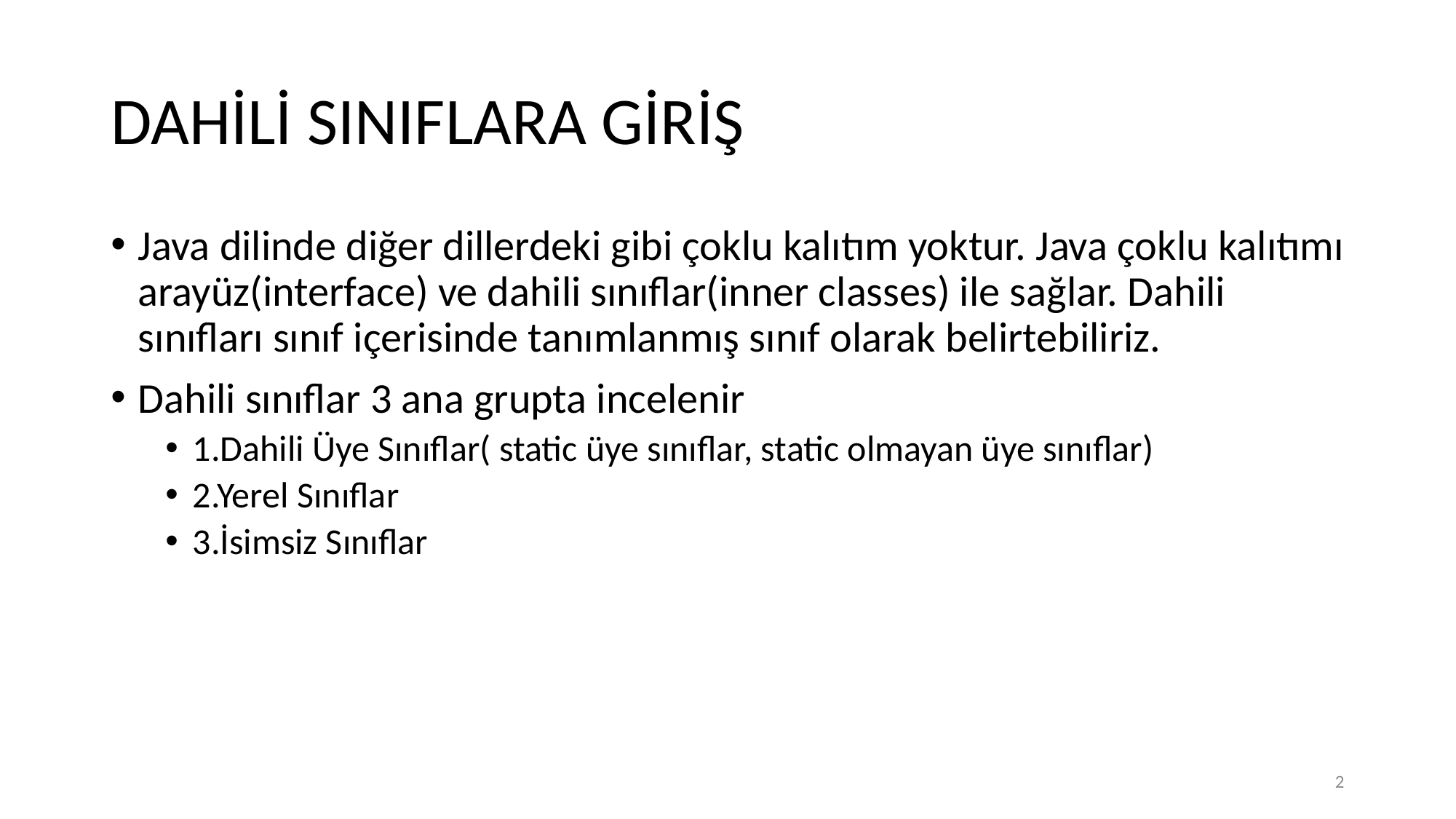

# DAHİLİ SINIFLARA GİRİŞ
Java dilinde diğer dillerdeki gibi çoklu kalıtım yoktur. Java çoklu kalıtımı arayüz(interface) ve dahili sınıflar(inner classes) ile sağlar. Dahili sınıfları sınıf içerisinde tanımlanmış sınıf olarak belirtebiliriz.
Dahili sınıflar 3 ana grupta incelenir
1.Dahili Üye Sınıflar( static üye sınıflar, static olmayan üye sınıflar)
2.Yerel Sınıflar
3.İsimsiz Sınıflar

2